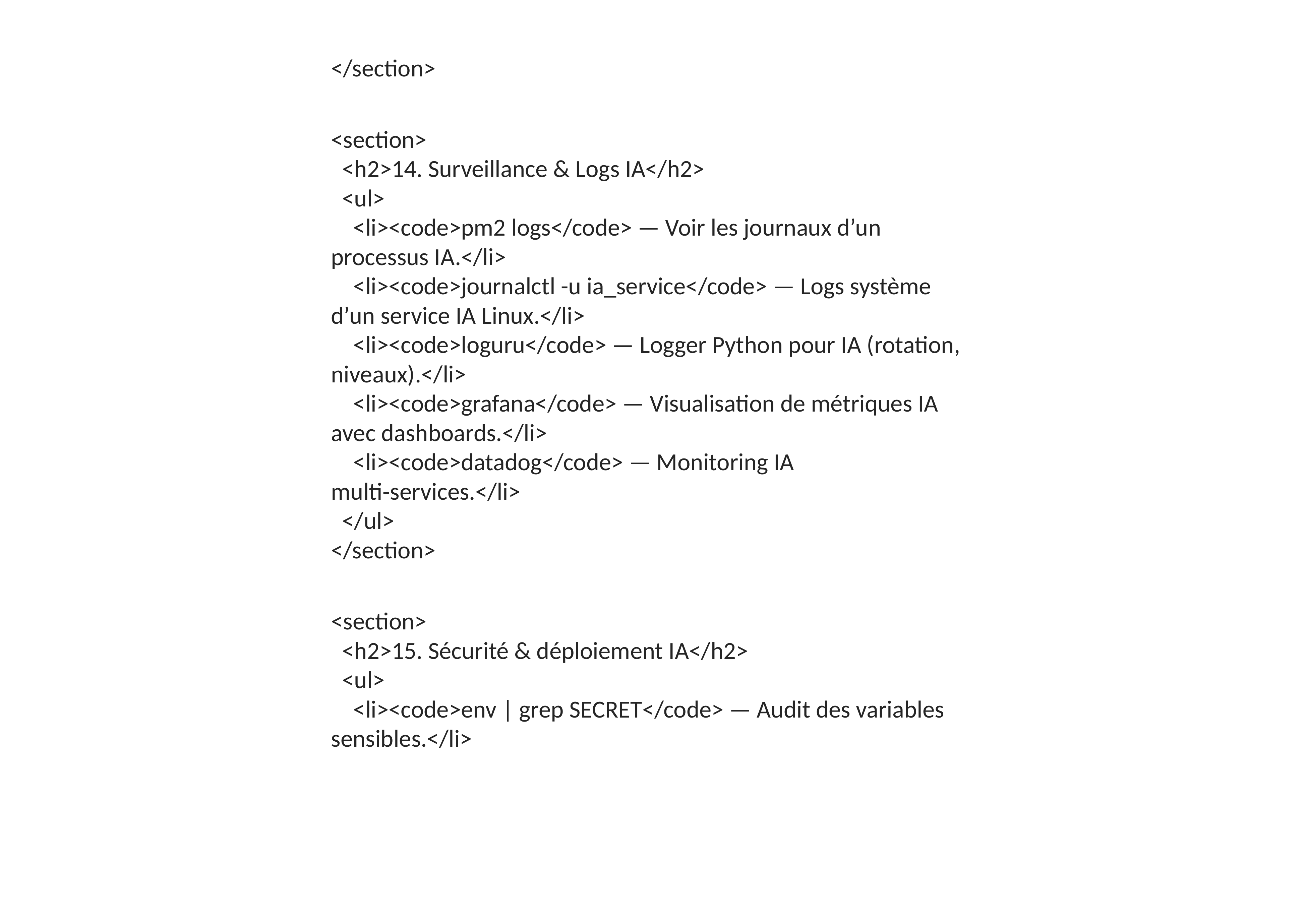

</section>

<section>
  <h2>14. Surveillance & Logs IA</h2>
  <ul>
    <li><code>pm2 logs</code> — Voir les journaux d’un processus IA.</li>
    <li><code>journalctl -u ia_service</code> — Logs système d’un service IA Linux.</li>
    <li><code>loguru</code> — Logger Python pour IA (rotation, niveaux).</li>
    <li><code>grafana</code> — Visualisation de métriques IA avec dashboards.</li>
    <li><code>datadog</code> — Monitoring IA multi-services.</li>
  </ul>
</section>

<section>
  <h2>15. Sécurité & déploiement IA</h2>
  <ul>
    <li><code>env | grep SECRET</code> — Audit des variables sensibles.</li>